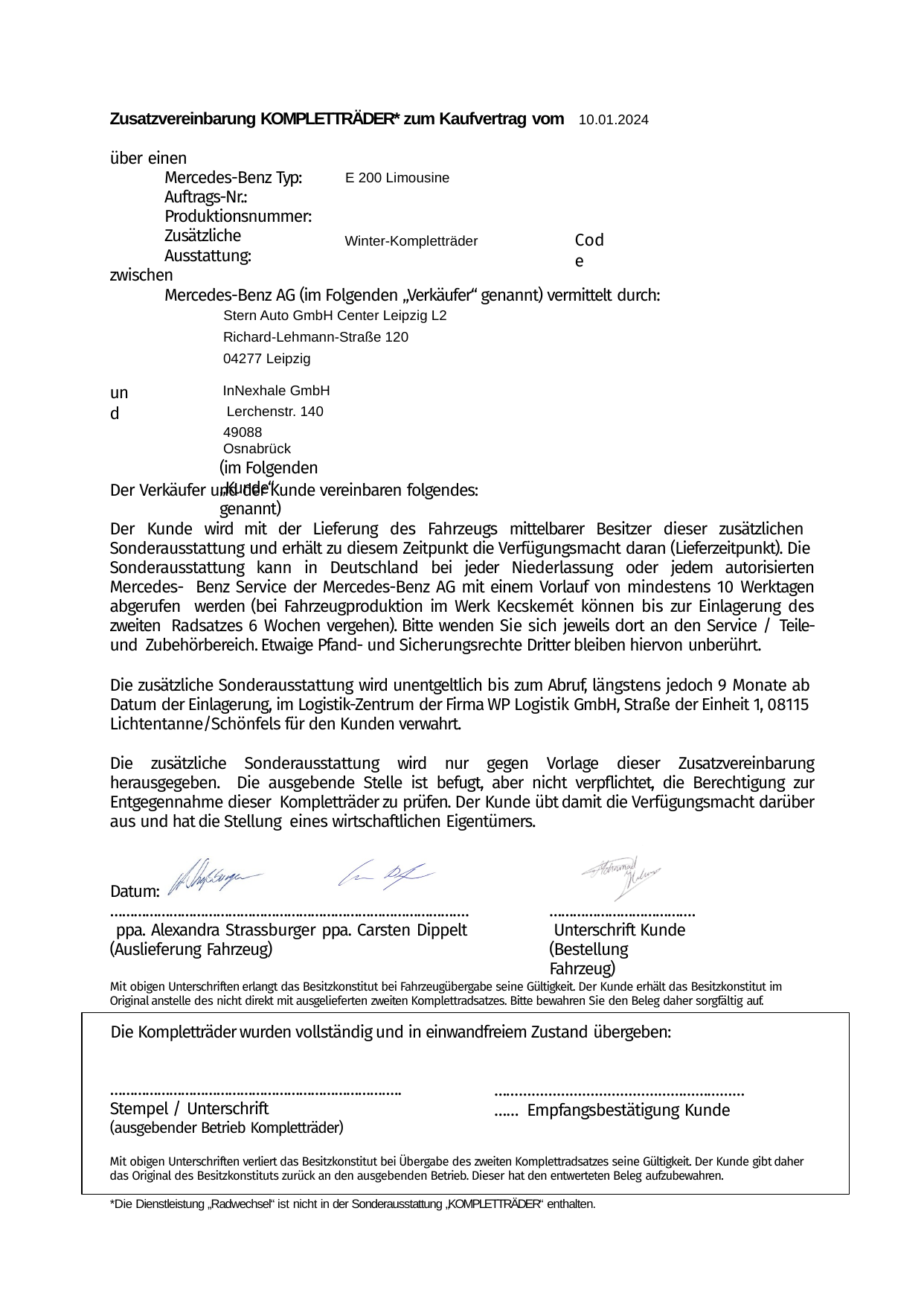

Zusatzvereinbarung KOMPLETTRÄDER* zum Kaufvertrag vom
10.01.2024
über einen
Mercedes-Benz Typ:  Auftrags-Nr.:  Produktionsnummer:  Zusätzliche Ausstattung:
E 200 Limousine
Code
Winter-Kompletträder
zwischen
Mercedes-Benz AG (im Folgenden „Verkäufer“ genannt) vermittelt durch:
Stern Auto GmbH Center Leipzig L2
Richard-Lehmann-Straße 120
04277 Leipzig
InNexhale GmbH  Lerchenstr. 140
49088 Osnabrück
(im Folgenden „Kunde“ genannt)
und
Der Verkäufer und der Kunde vereinbaren folgendes:

Der Kunde wird mit der Lieferung des Fahrzeugs mittelbarer Besitzer dieser zusätzlichen  Sonderausstattung und erhält zu diesem Zeitpunkt die Verfügungsmacht daran (Lieferzeitpunkt). Die  Sonderausstattung kann in Deutschland bei jeder Niederlassung oder jedem autorisierten Mercedes-  Benz Service der Mercedes-Benz AG mit einem Vorlauf von mindestens 10 Werktagen abgerufen  werden (bei Fahrzeugproduktion im Werk Kecskemét können bis zur Einlagerung des zweiten  Radsatzes 6 Wochen vergehen). Bitte wenden Sie sich jeweils dort an den Service / Teile- und  Zubehörbereich. Etwaige Pfand- und Sicherungsrechte Dritter bleiben hiervon unberührt.

Die zusätzliche Sonderausstattung wird unentgeltlich bis zum Abruf, längstens jedoch 9 Monate ab  Datum der Einlagerung, im Logistik-Zentrum der Firma WP Logistik GmbH, Straße der Einheit 1, 08115  Lichtentanne/Schönfels für den Kunden verwahrt.

Die zusätzliche Sonderausstattung wird nur gegen Vorlage dieser Zusatzvereinbarung herausgegeben.  Die ausgebende Stelle ist befugt, aber nicht verpflichtet, die Berechtigung zur Entgegennahme dieser  Kompletträder zu prüfen. Der Kunde übt damit die Verfügungsmacht darüber aus und hat die Stellung  eines wirtschaftlichen Eigentümers.

Datum:
……………………………………………………………………………….  ppa. Alexandra Strassburger ppa. Carsten Dippelt  (Auslieferung Fahrzeug)
……………………………….  Unterschrift Kunde  (Bestellung Fahrzeug)
Mit obigen Unterschriften erlangt das Besitzkonstitut bei Fahrzeugübergabe seine Gültigkeit. Der Kunde erhält das Besitzkonstitut im  Original anstelle des nicht direkt mit ausgelieferten zweiten Komplettradsatzes. Bitte bewahren Sie den Beleg daher sorgfältig auf.

Die Kompletträder wurden vollständig und in einwandfreiem Zustand übergeben:

………………………………………………………………..
Stempel / Unterschrift
(ausgebender Betrieb Kompletträder)
…………………………………………………………  Empfangsbestätigung Kunde
Mit obigen Unterschriften verliert das Besitzkonstitut bei Übergabe des zweiten Komplettradsatzes seine Gültigkeit. Der Kunde gibt daher  das Original des Besitzkonstituts zurück an den ausgebenden Betrieb. Dieser hat den entwerteten Beleg aufzubewahren.

*Die Dienstleistung „Radwechsel“ ist nicht in der Sonderausstattung „KOMPLETTRÄDER“ enthalten.